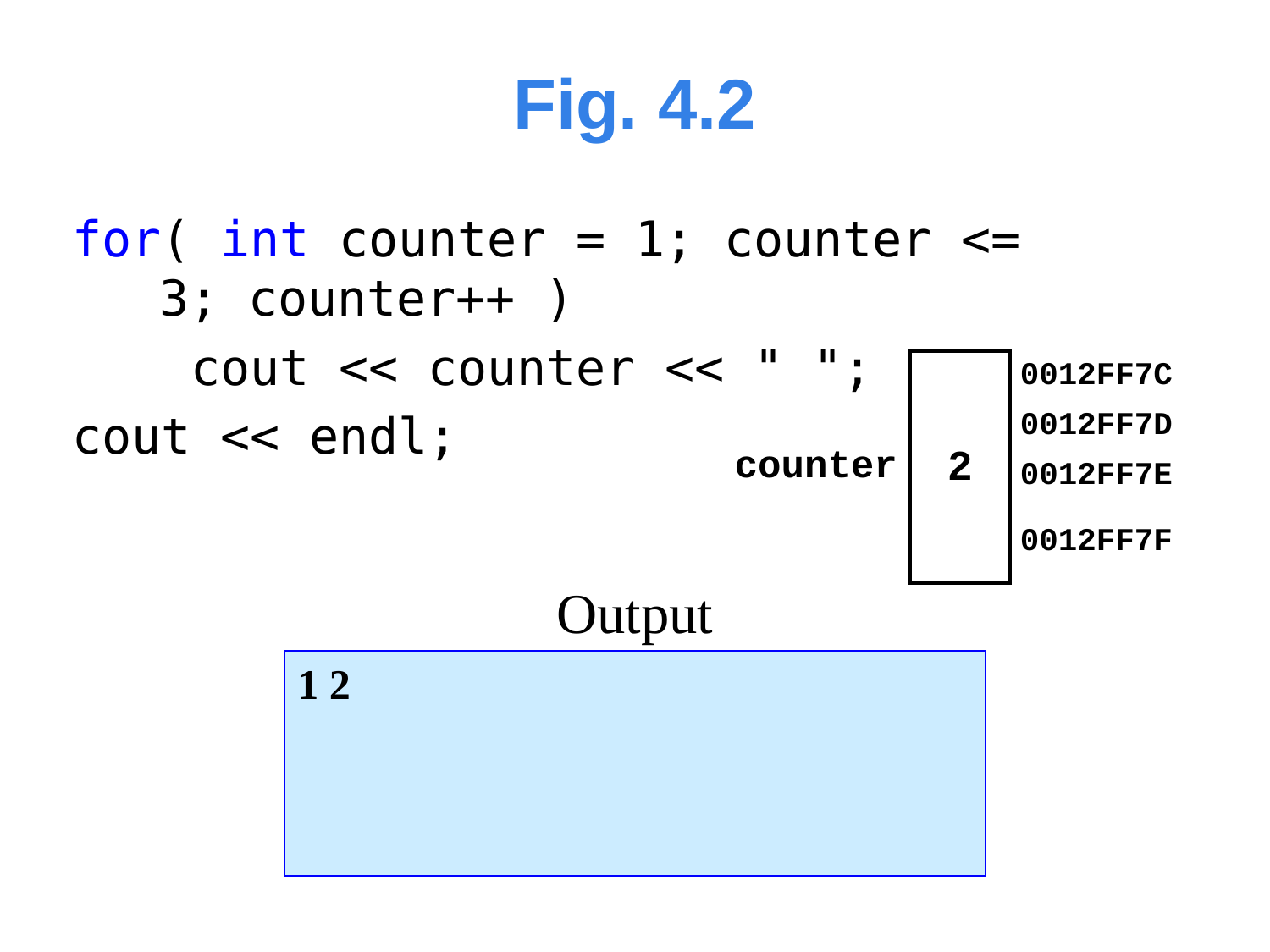

# Fig. 4.2
for( int counter = 1; counter <= 3; counter++ )
    cout << counter << " ";
cout << endl;
| counter | 2 | 0012FF7C |
| --- | --- | --- |
|  |  | 0012FF7D |
|  |  | 0012FF7E |
|  |  | 0012FF7F |
Output
1 2